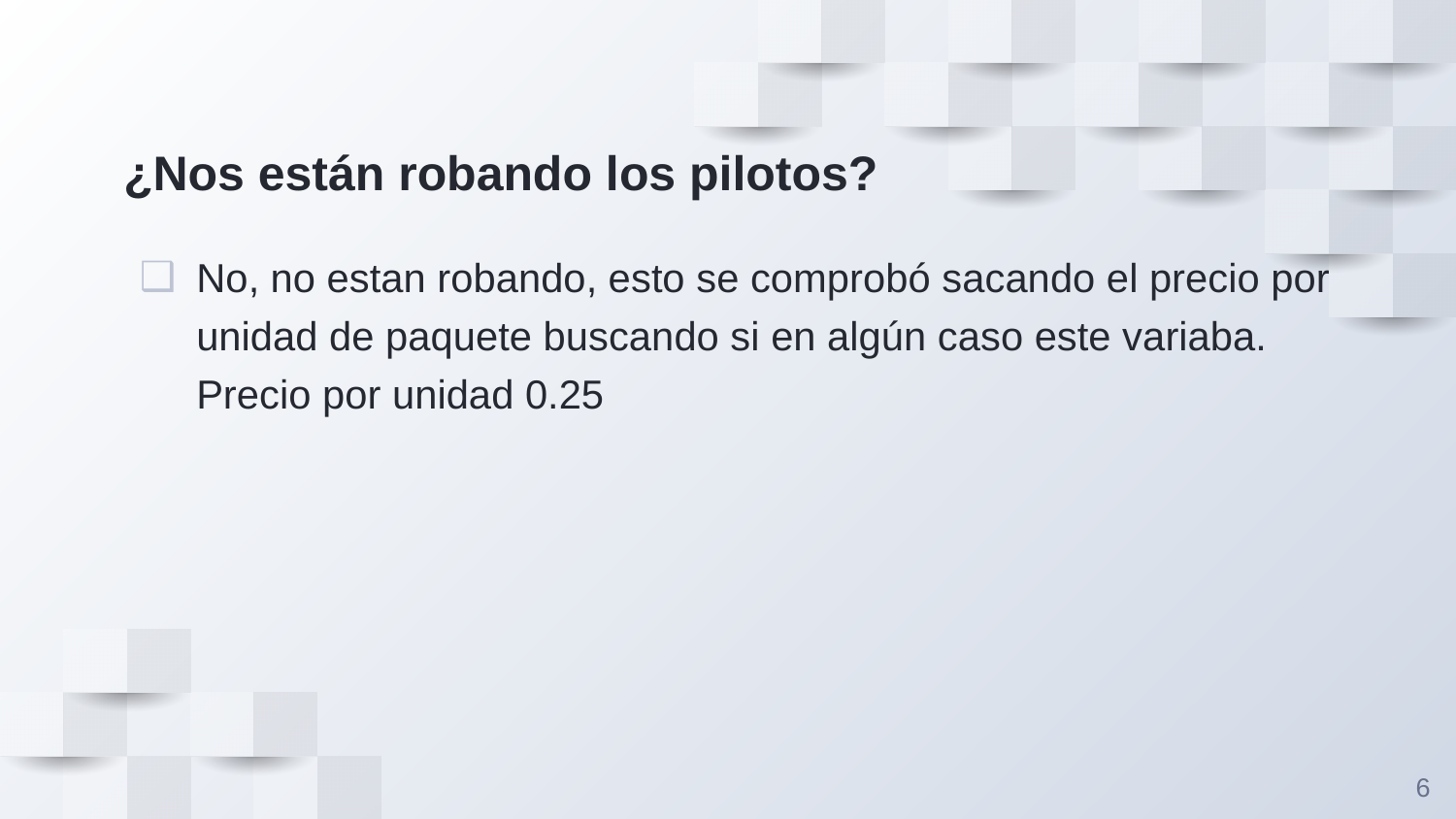

# ¿Nos están robando los pilotos?
No, no estan robando, esto se comprobó sacando el precio por unidad de paquete buscando si en algún caso este variaba. Precio por unidad 0.25
6